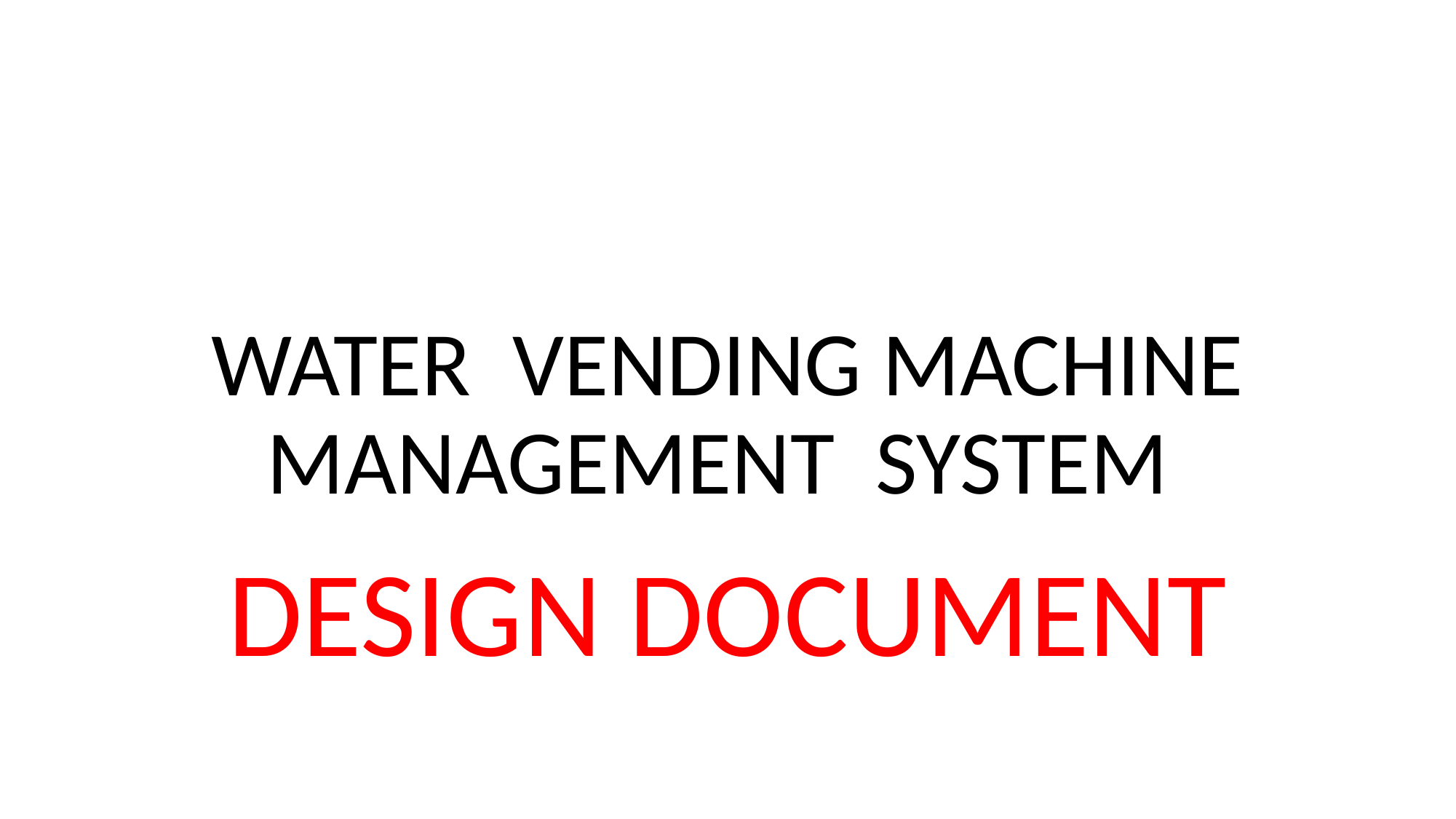

# WATER  VENDING MACHINE MANAGEMENT  SYSTEM
DESIGN DOCUMENT